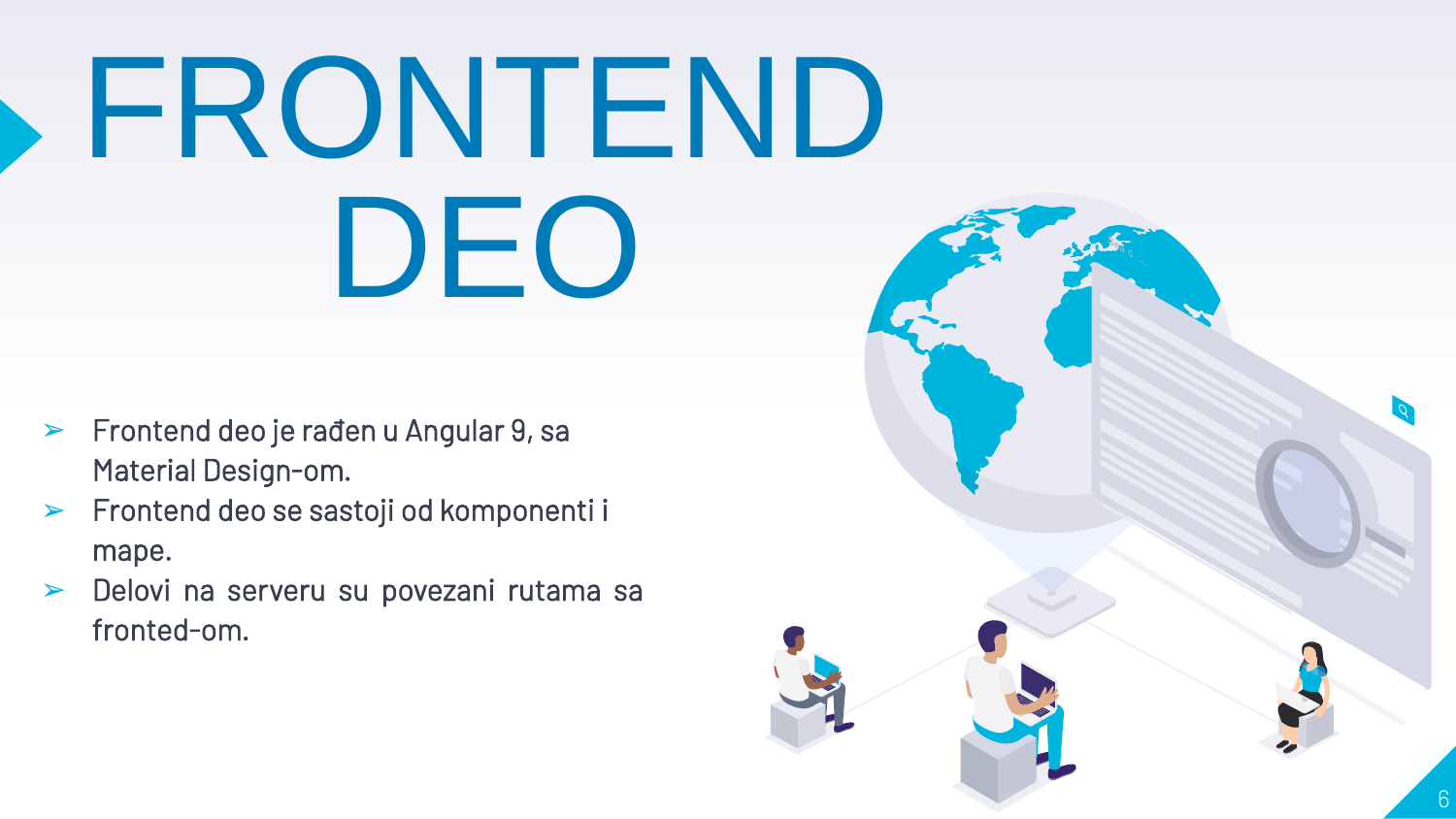

# FRONTEND
DEO

Frontend deo je rađen u Angular 9, sa Material Design-om.
Frontend deo se sastoji od komponenti i mape.
Delovi  na  serveru  su  povezani  rutama  sa fronted-om.

6